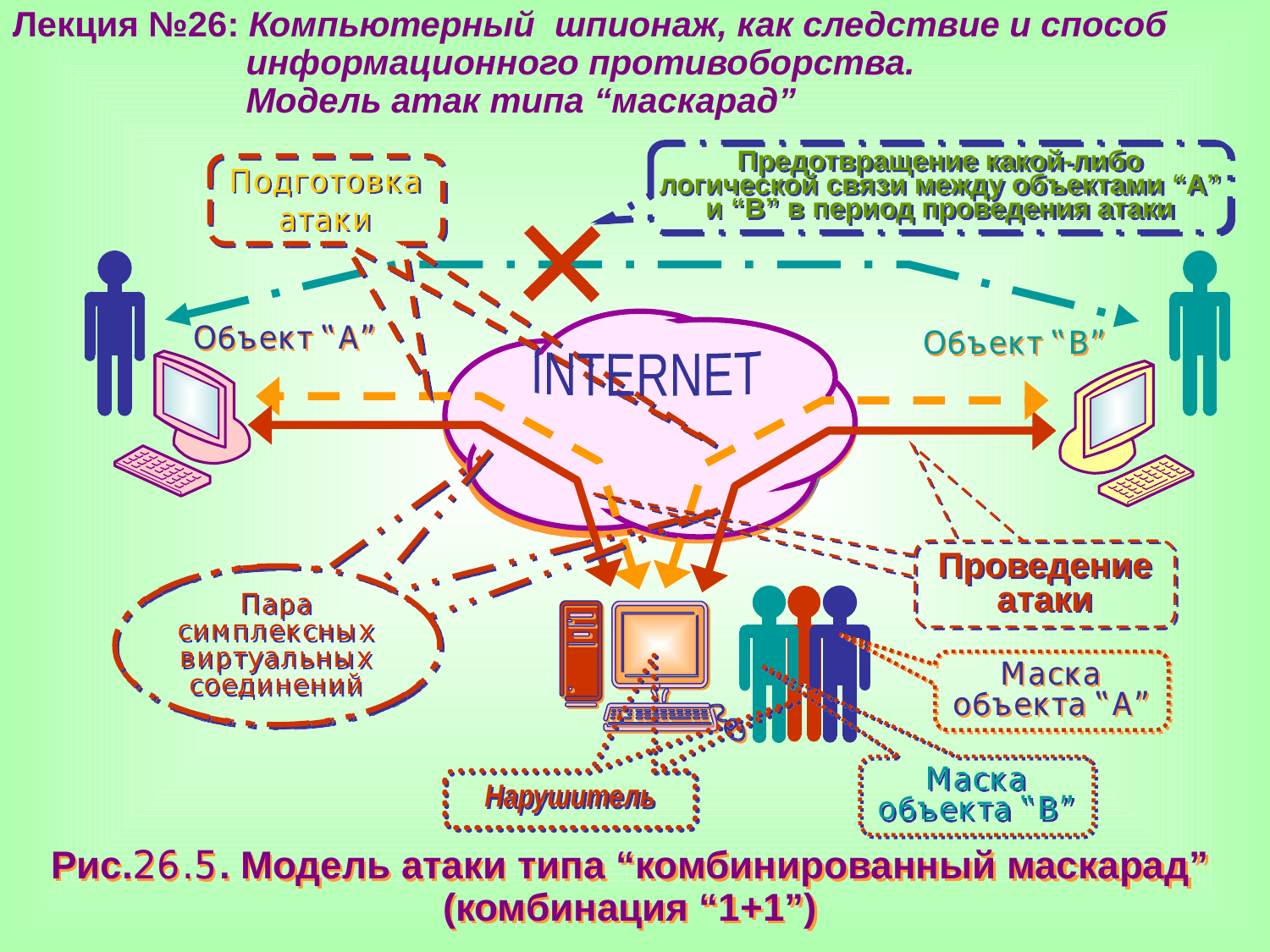

Лекция №26: Компьютерный  шпионаж, как следствие и способ
                        информационного противоборства.
                        Модель атак типа “маскарад”
Предотвращение какой-либо логической связи между объектами “А” и “В” в период проведения атаки

Подготовка атаки

Объект “А”
Объект “В”

 INTERNET

Проведение атаки

Пара симплексных виртуальных соединений

Маска объекта “А”
Маска объекта “В”
Нарушитель

Рис.26.5. Модель атаки типа “комбинированный маскарад” (комбинация “1+1”)